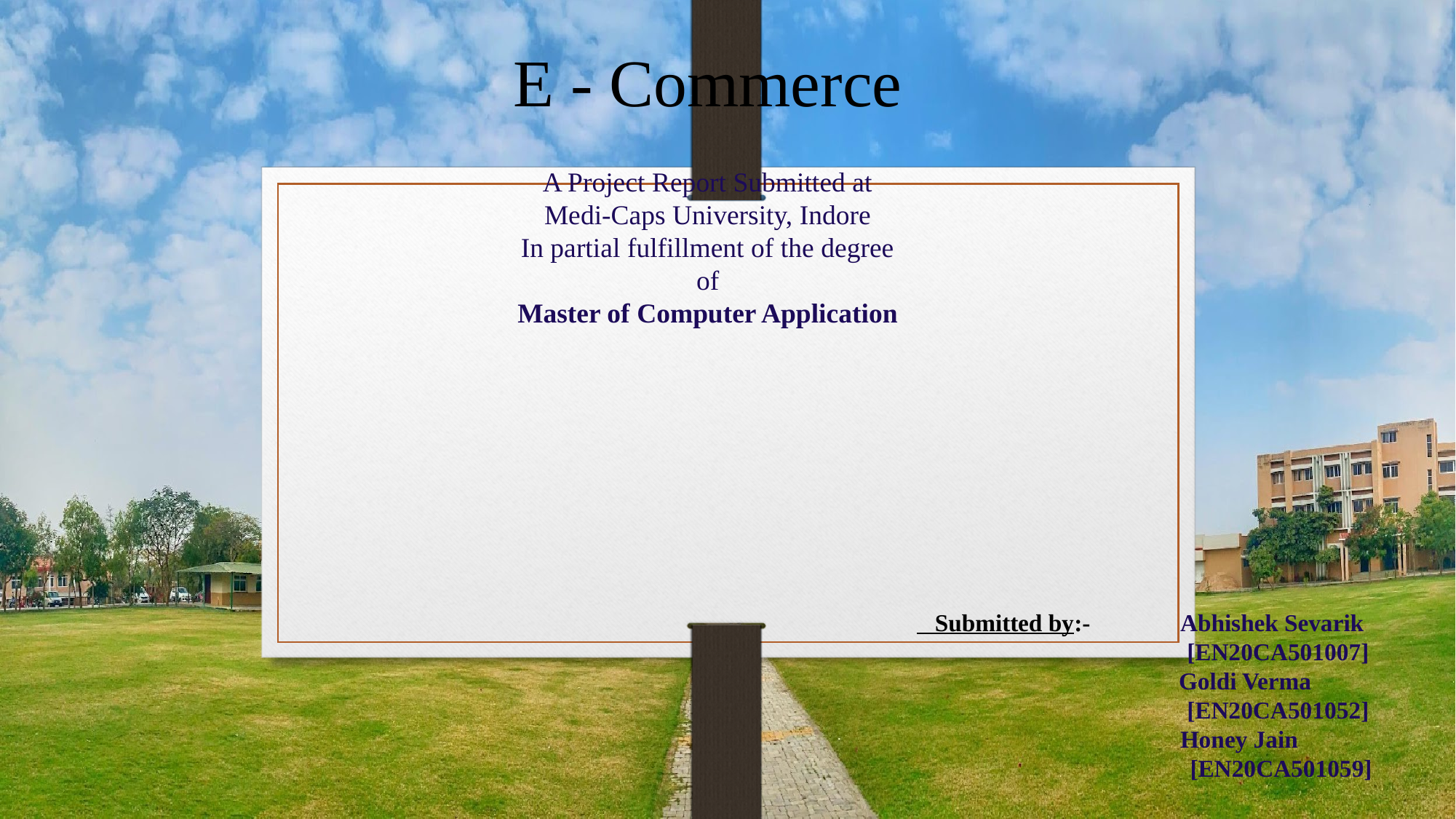

E - Commerce

A Project Report Submitted at
Medi-Caps University, Indore
In partial fulfillment of the degree
of
Master of Computer Application

   Submitted by:-               Abhishek Sevarik
                                              [EN20CA501007]
                                   Goldi Verma
                                              [EN20CA501052]
                                 Honey Jain
                                               [EN20CA501059]